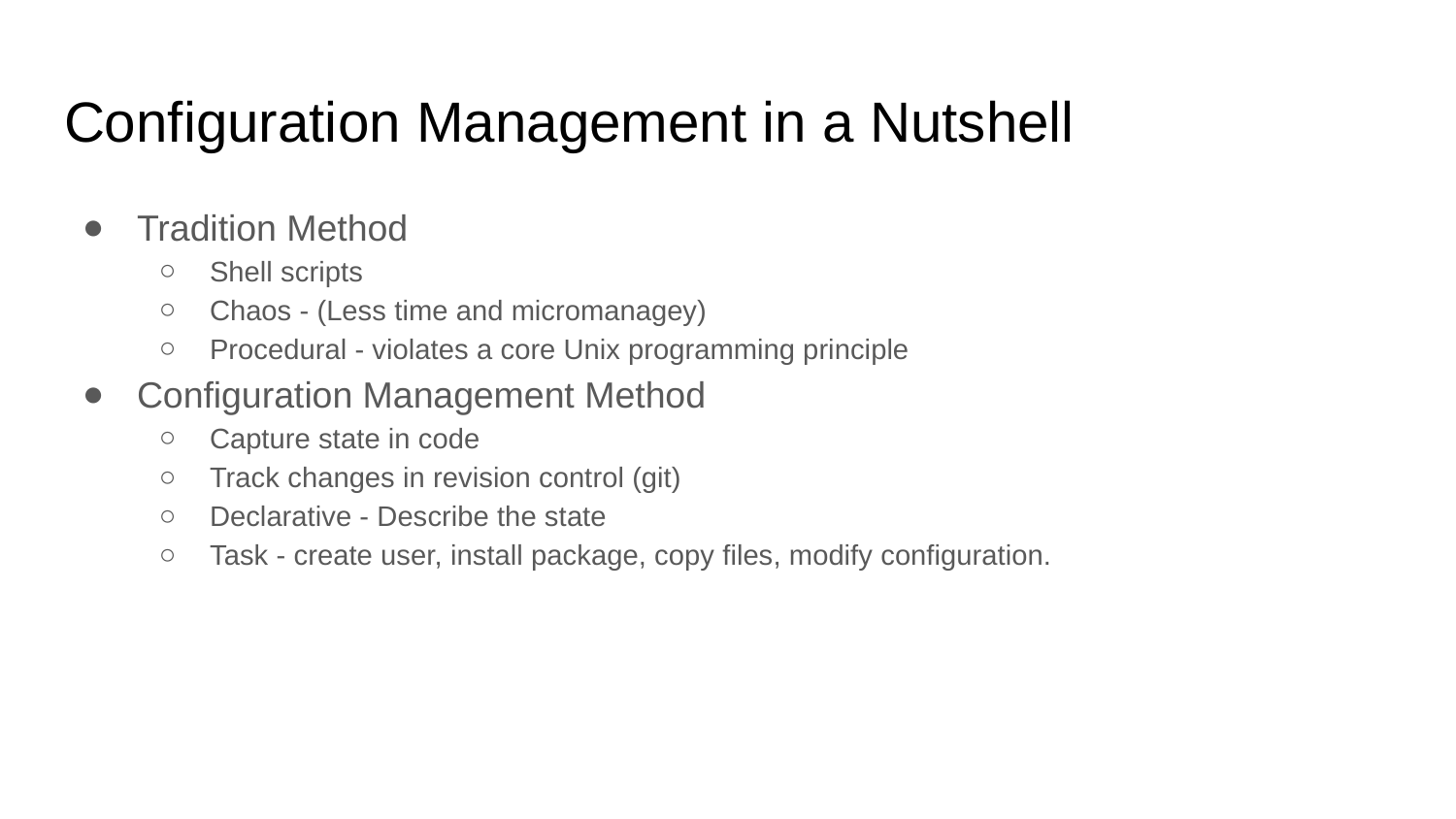

# Configuration Management in a Nutshell
Tradition Method
Shell scripts
Chaos - (Less time and micromanagey)
Procedural - violates a core Unix programming principle
Configuration Management Method
Capture state in code
Track changes in revision control (git)
Declarative - Describe the state
Task - create user, install package, copy files, modify configuration.